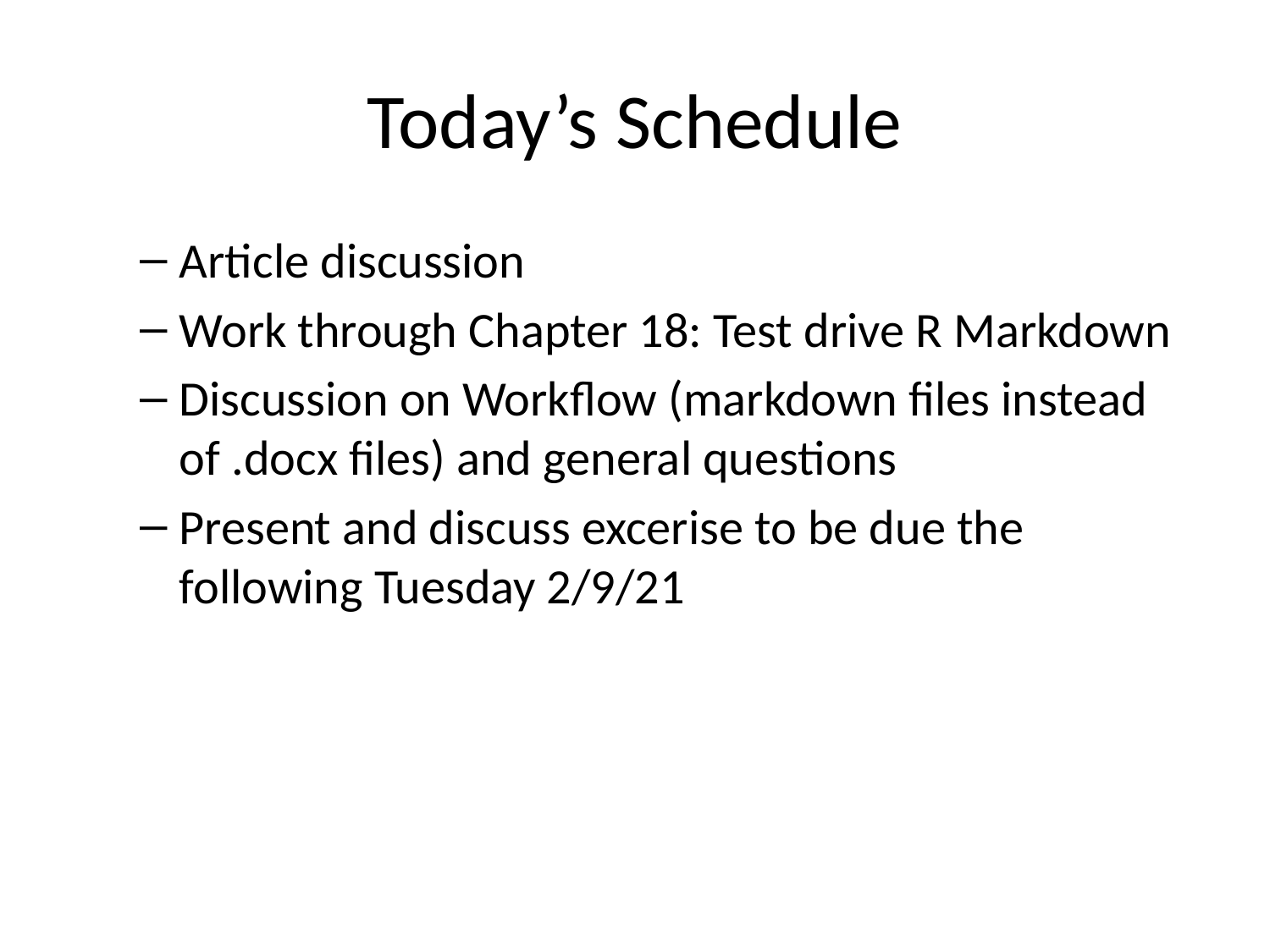

# Today’s Schedule
Article discussion
Work through Chapter 18: Test drive R Markdown
Discussion on Workflow (markdown files instead of .docx files) and general questions
Present and discuss excerise to be due the following Tuesday 2/9/21